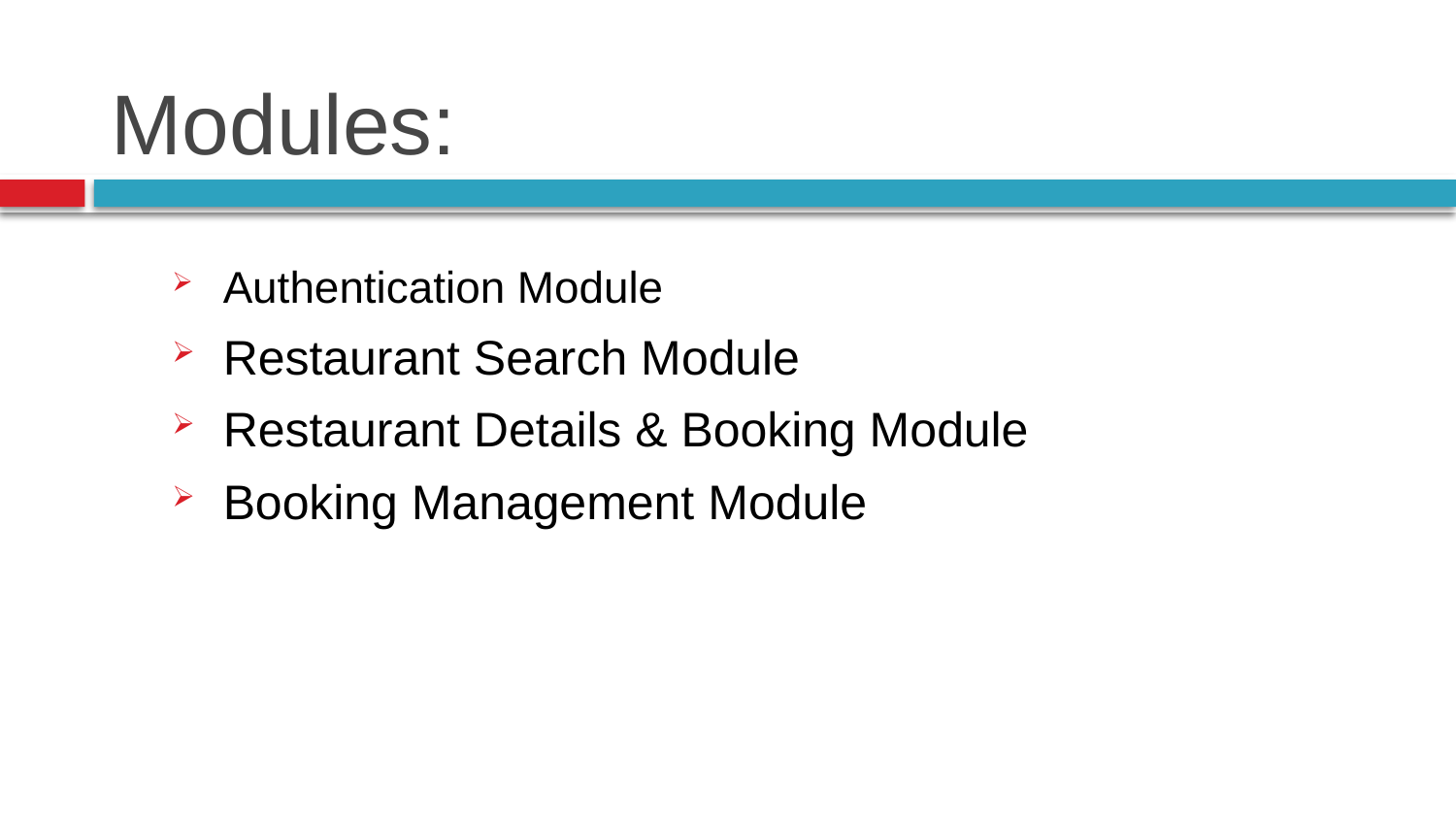

# Modules:
Authentication Module
Restaurant Search Module
Restaurant Details & Booking Module
Booking Management Module